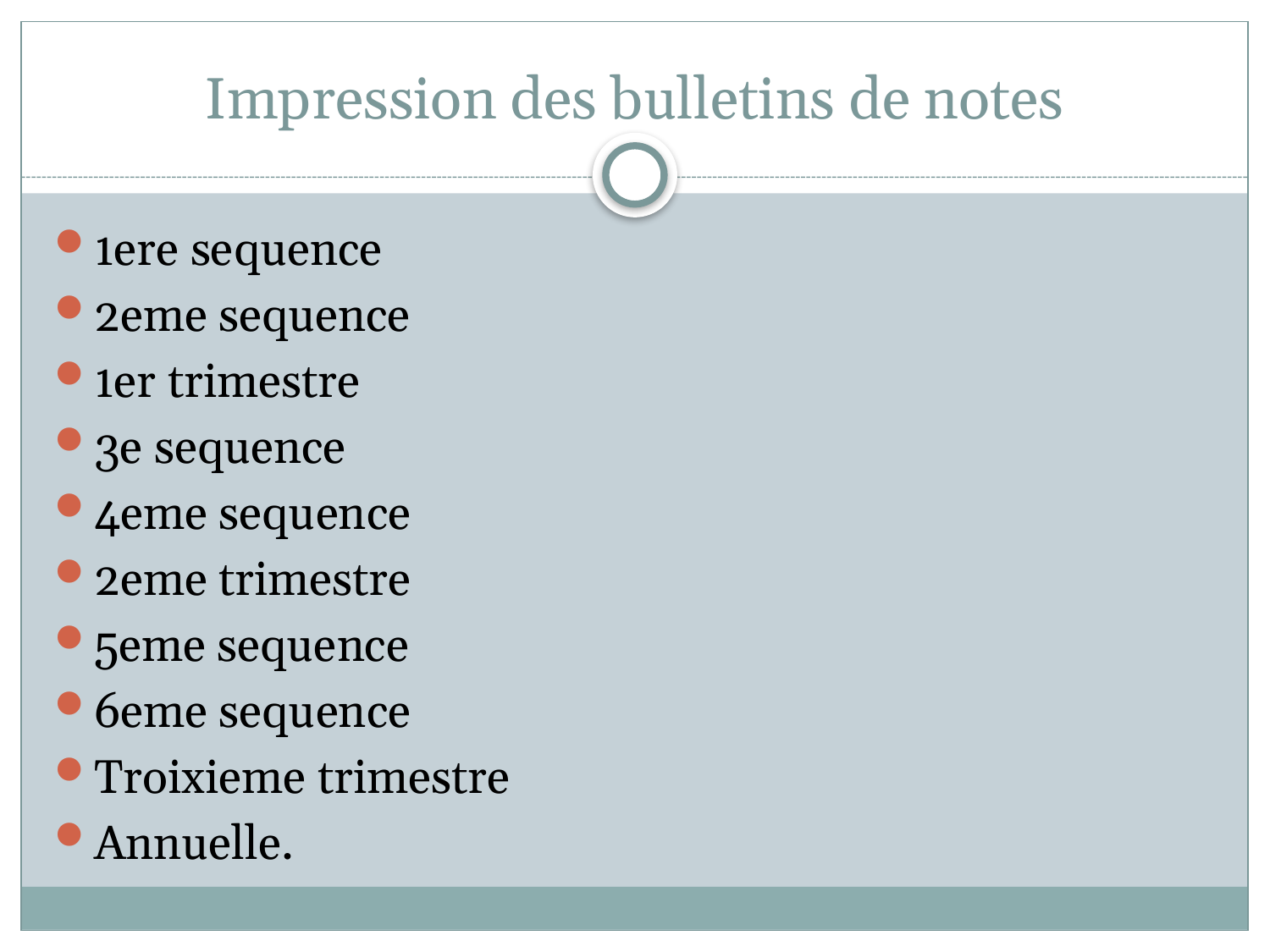

# Impression des bulletins de notes
1ere sequence
2eme sequence
1er trimestre
3e sequence
4eme sequence
2eme trimestre
5eme sequence
6eme sequence
Troixieme trimestre
Annuelle.